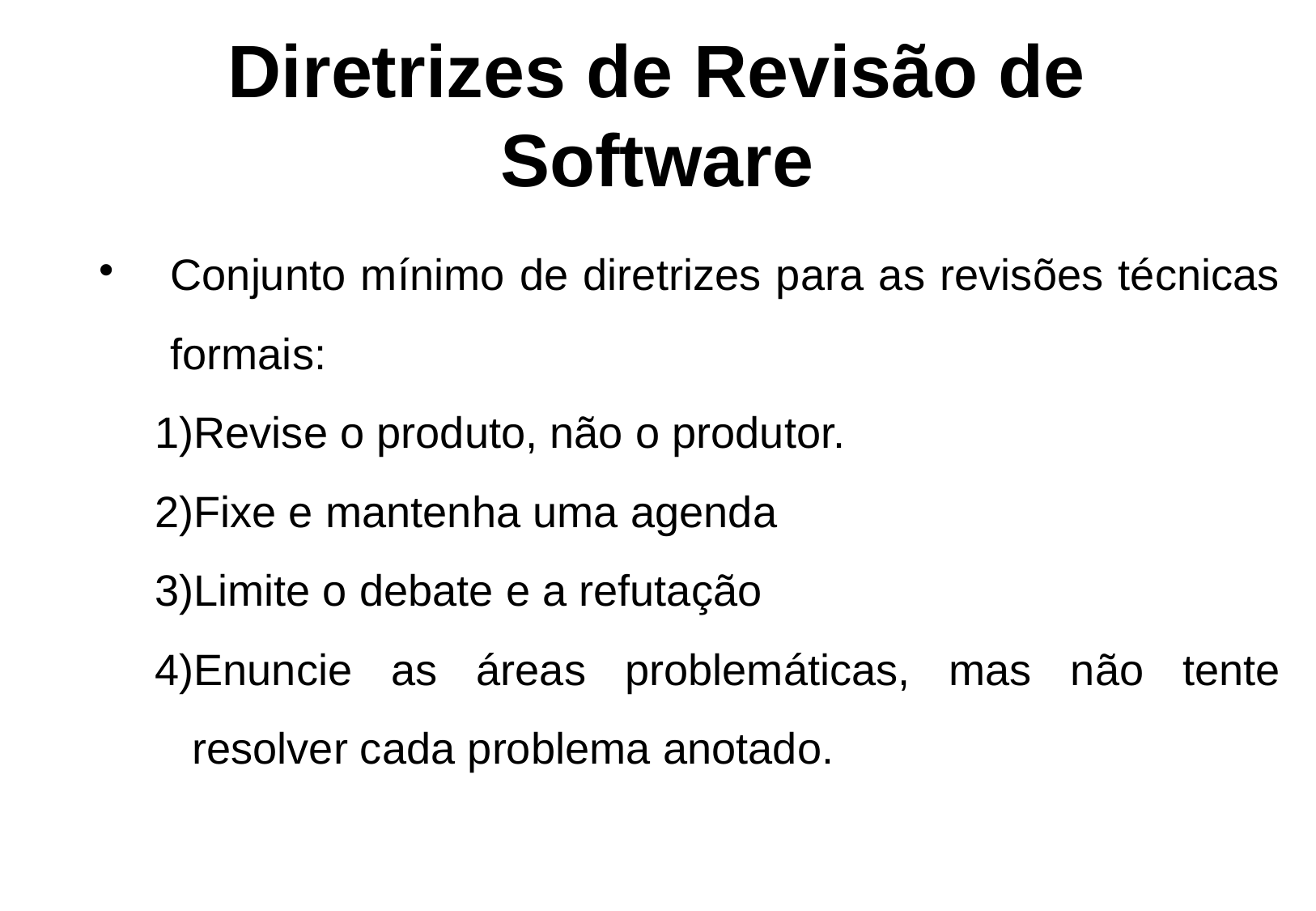

Diretrizes de Revisão de Software
Conjunto mínimo de diretrizes para as revisões técnicas formais:
Revise o produto, não o produtor.
Fixe e mantenha uma agenda
Limite o debate e a refutação
Enuncie as áreas problemáticas, mas não tente resolver cada problema anotado.